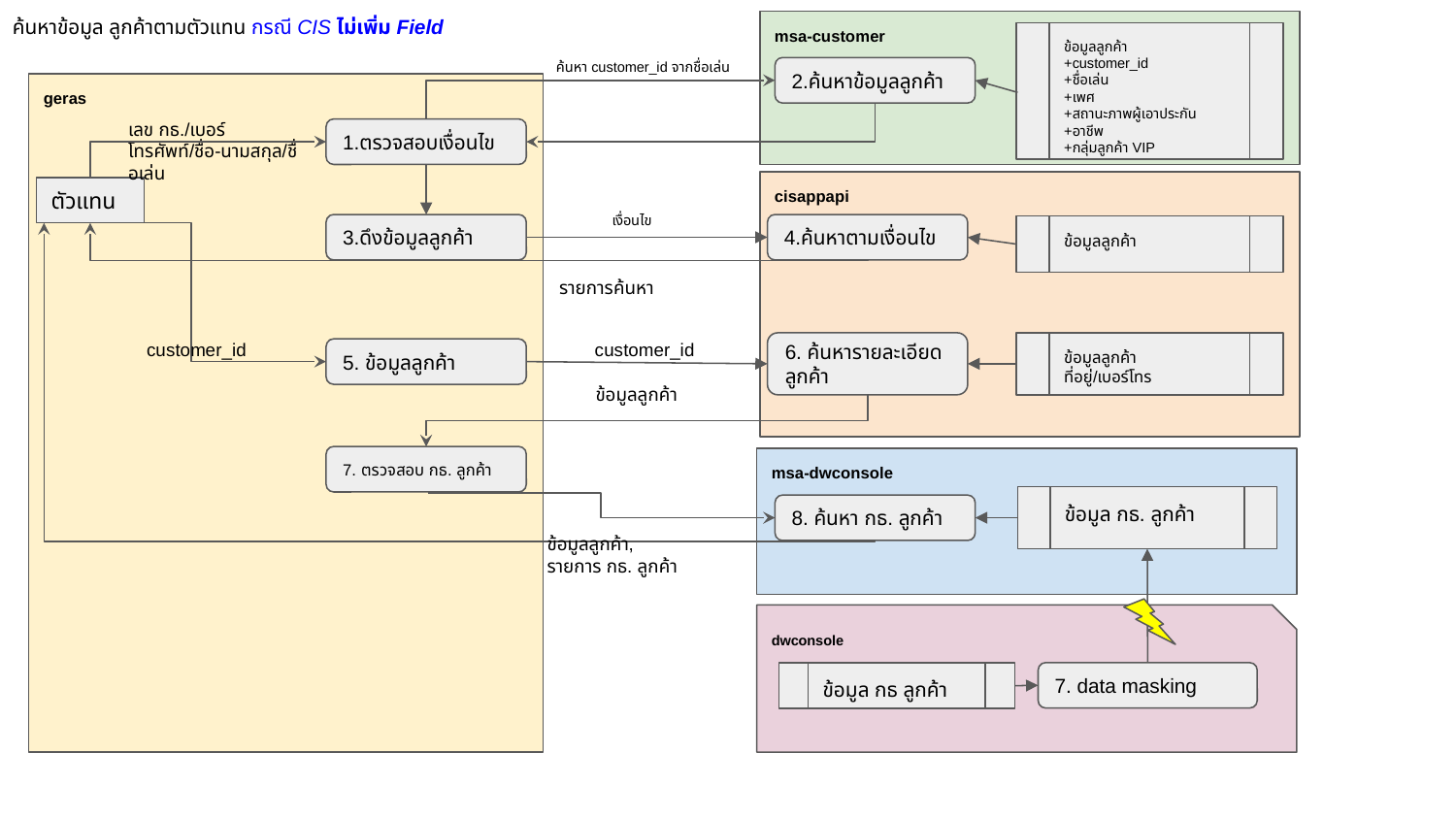

# ค้นหาข้อมูล ลูกค้าตามตัวแทน กรณี CIS ไม่เพิ่ม Field
msa-customer
ข้อมูลลูกค้า
+customer_id
+ชื่อเล่น
+เพศ
+สถานะภาพผู้เอาประกัน
+อาชีพ
+กลุ่มลูกค้า VIP
ค้นหา customer_id จากชื่อเล่น

2.ค้นหาข้อมูลลูกค้า
geras
เลข กธ./เบอร์โทรศัพท์/ชื่อ-นามสกุล/ชื่อเล่น
1.ตรวจสอบเงื่อนไข
cisappapi
ตัวแทน
เงื่อนไข
3.ดึงข้อมูลลูกค้า
4.ค้นหาตามเงื่อนไข
ข้อมูลลูกค้า
รายการค้นหา
customer_id
customer_id
6. ค้นหารายละเอียดลูกค้า
ข้อมูลลูกค้า
ที่อยู่/เบอร์โทร
5. ข้อมูลลูกค้า
ข้อมูลลูกค้า
7. ตรวจสอบ กธ. ลูกค้า
msa-dwconsole
ข้อมูล กธ. ลูกค้า
8. ค้นหา กธ. ลูกค้า
ข้อมูลลูกค้า,
รายการ กธ. ลูกค้า

dwconsole
7. data masking
ข้อมูล กธ ลูกค้า